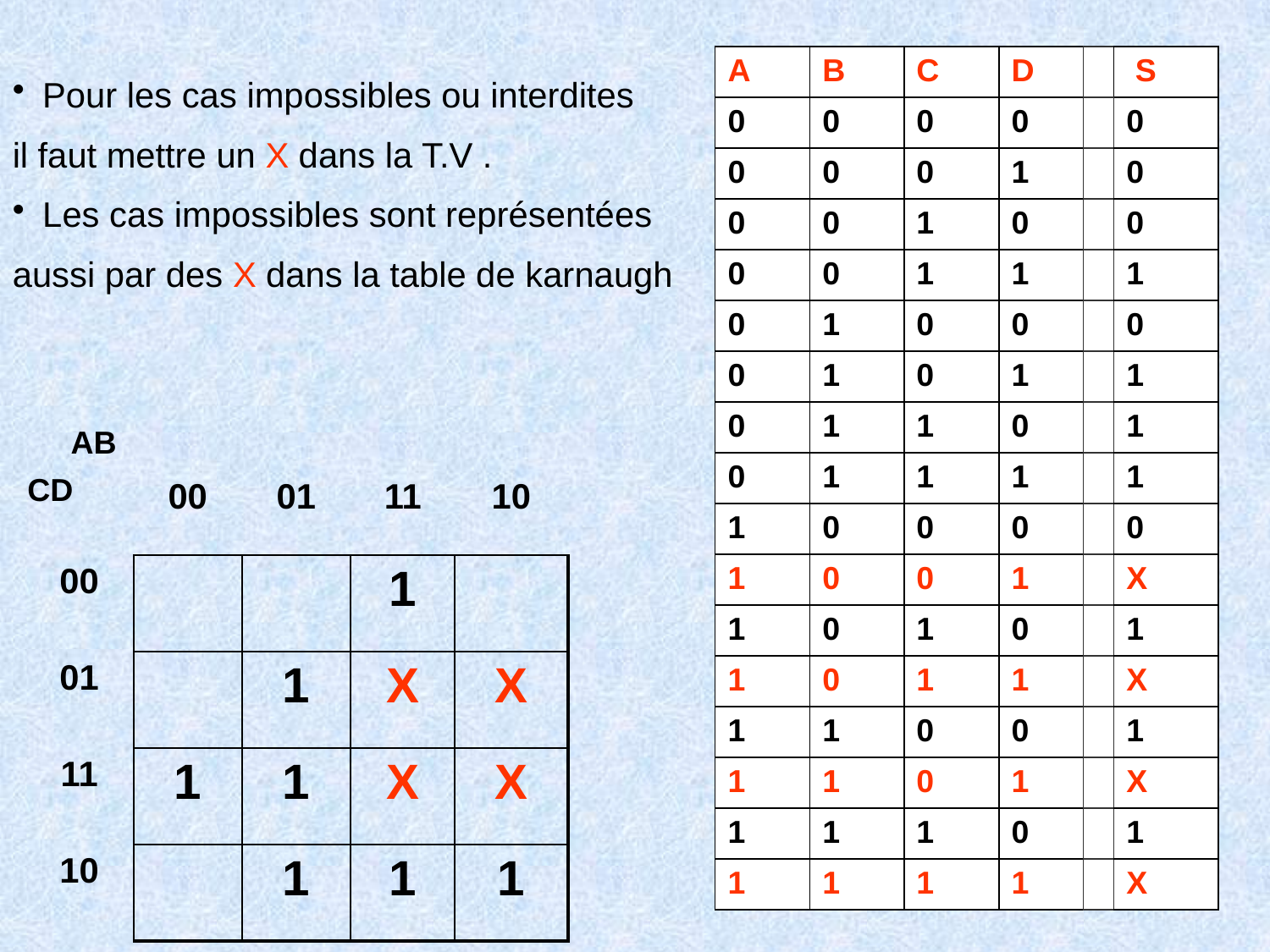

| A | B | C | D |  | S |
| --- | --- | --- | --- | --- | --- |
| 0 | 0 | 0 | 0 |  | 0 |
| 0 | 0 | 0 | 1 |  | 0 |
| 0 | 0 | 1 | 0 |  | 0 |
| 0 | 0 | 1 | 1 |  | 1 |
| 0 | 1 | 0 | 0 |  | 0 |
| 0 | 1 | 0 | 1 |  | 1 |
| 0 | 1 | 1 | 0 |  | 1 |
| 0 | 1 | 1 | 1 |  | 1 |
| 1 | 0 | 0 | 0 |  | 0 |
| 1 | 0 | 0 | 1 |  | X |
| 1 | 0 | 1 | 0 |  | 1 |
| 1 | 0 | 1 | 1 |  | X |
| 1 | 1 | 0 | 0 |  | 1 |
| 1 | 1 | 0 | 1 |  | X |
| 1 | 1 | 1 | 0 |  | 1 |
| 1 | 1 | 1 | 1 |  | X |
Pour les cas impossibles ou interdites
il faut mettre un X dans la T.V .
Les cas impossibles sont représentées
aussi par des X dans la table de karnaugh
AB
|  | 00 | 01 | 11 | 10 |
| --- | --- | --- | --- | --- |
| 00 |  |  | 1 |  |
| 01 |  | 1 | X | X |
| 11 | 1 | 1 | X | X |
| 10 |  | 1 | 1 | 1 |
CD
87